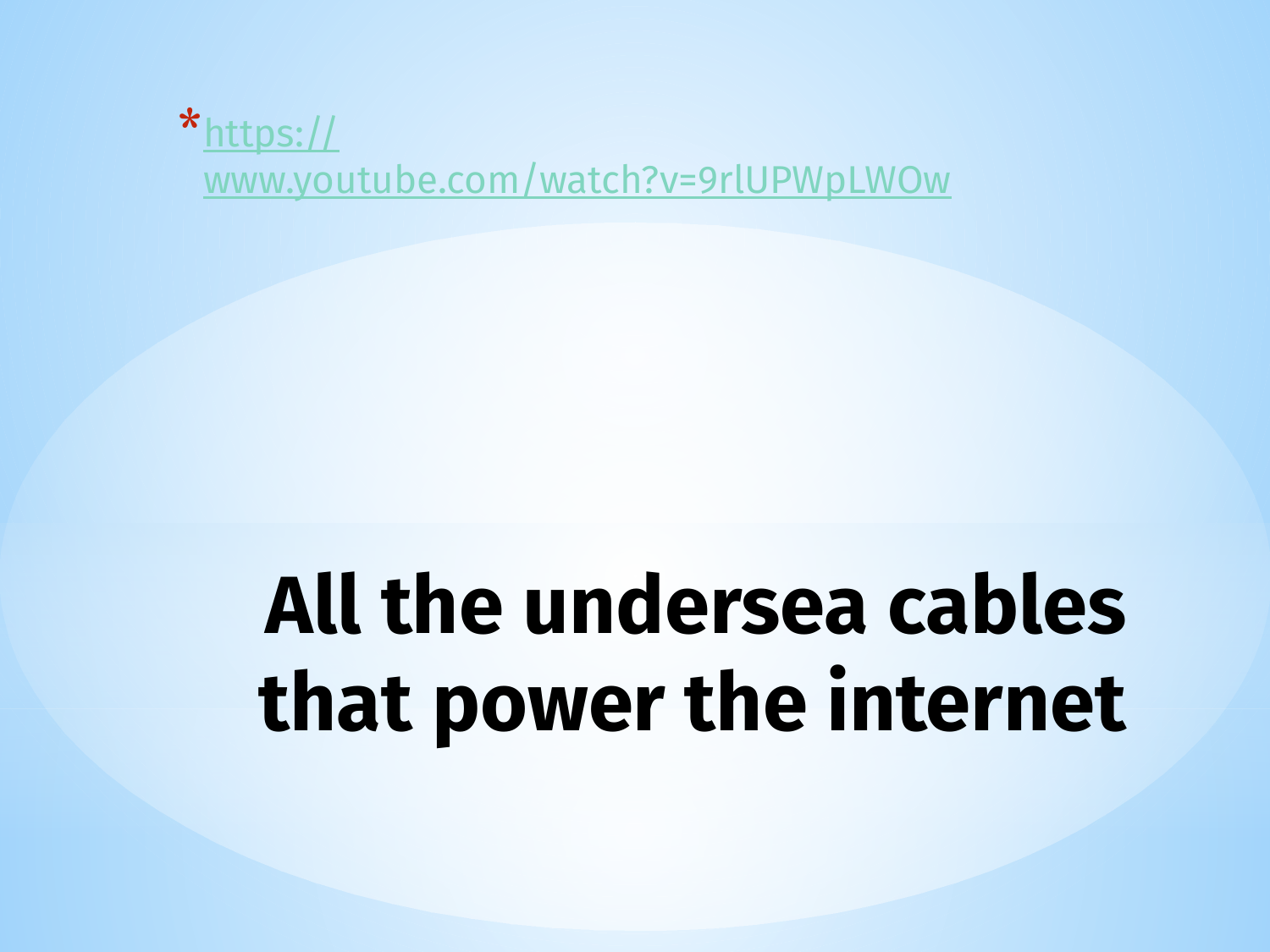

https://www.youtube.com/watch?v=9rlUPWpLWOw

# All the undersea cables that power the internet